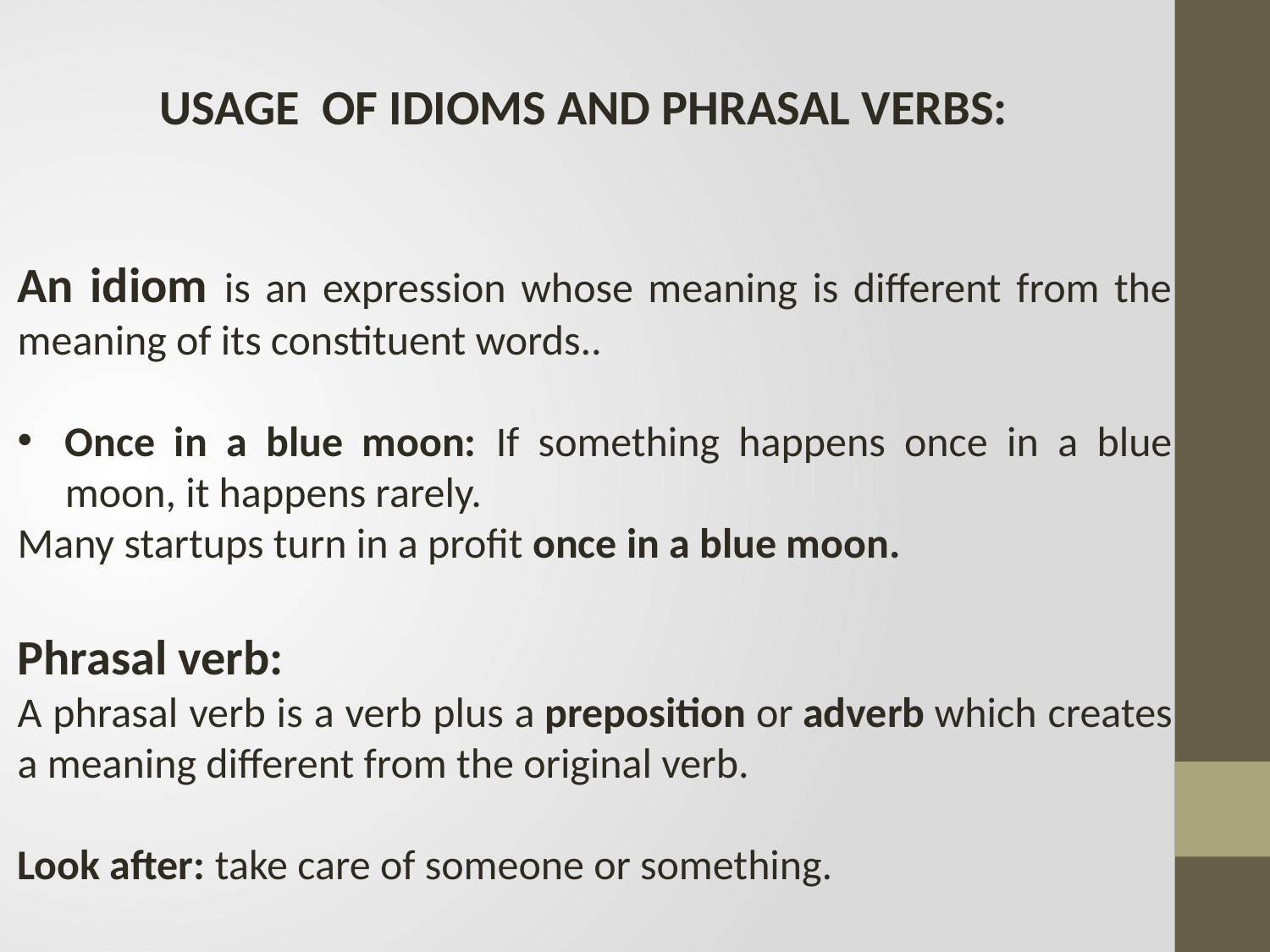

USAGE  OF IDIOMS AND PHRASAL VERBS:

An idiom is an expression whose meaning is different from the meaning of its constituent words..

Once in a blue moon: If something happens once in a blue moon, it happens rarely.
Many startups turn in a profit once in a blue moon.

Phrasal verb:
A phrasal verb is a verb plus a preposition or adverb which creates a meaning different from the original verb.

Look after: take care of someone or something.